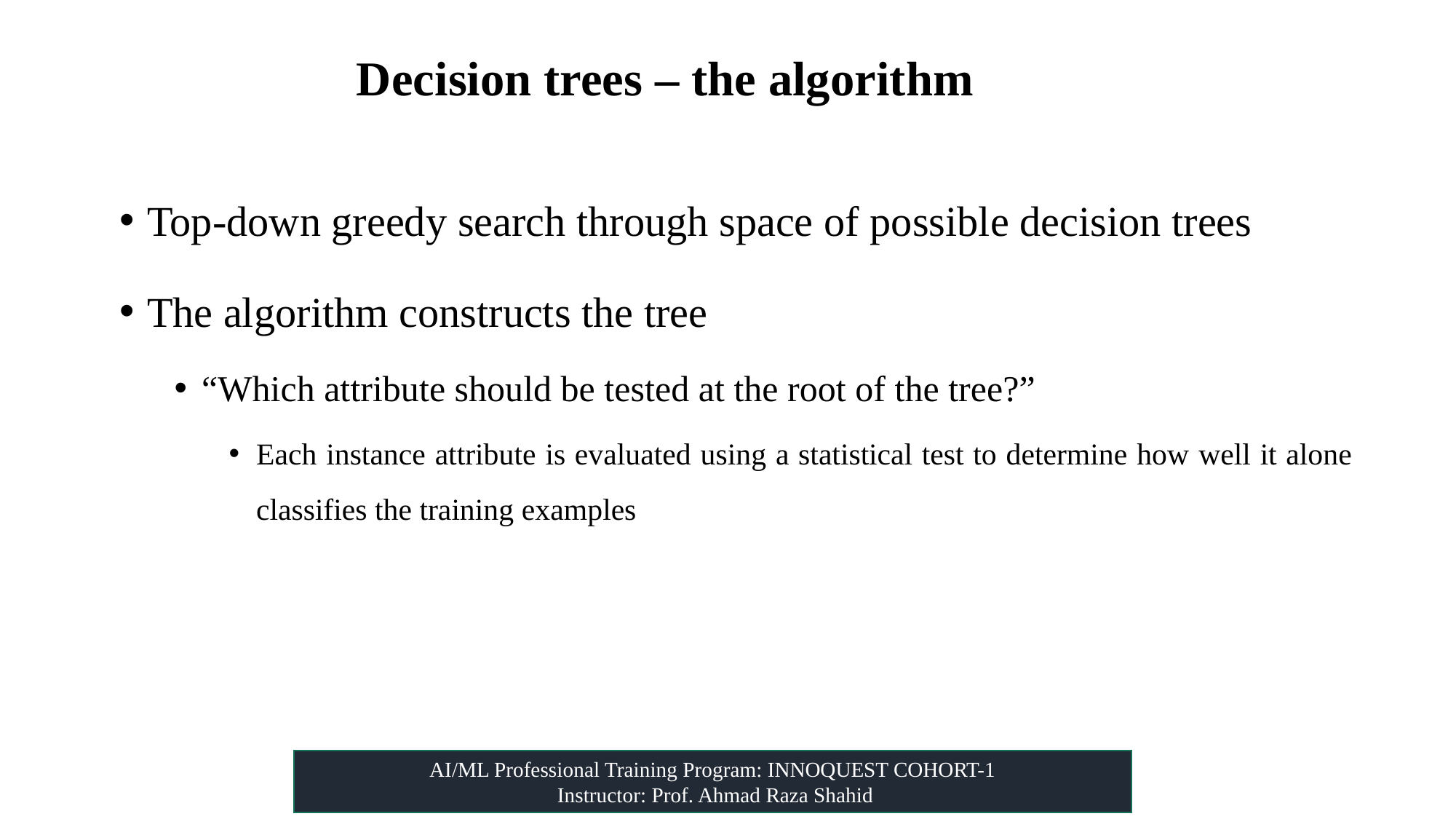

# Decision trees – the algorithm
Top-down greedy search through space of possible decision trees
The algorithm constructs the tree
“Which attribute should be tested at the root of the tree?”
Each instance attribute is evaluated using a statistical test to determine how well it alone classifies the training examples
AI/ML Professional Training Program: INNOQUEST COHORT-1
 Instructor: Prof. Ahmad Raza Shahid
(Quinlan 1986)